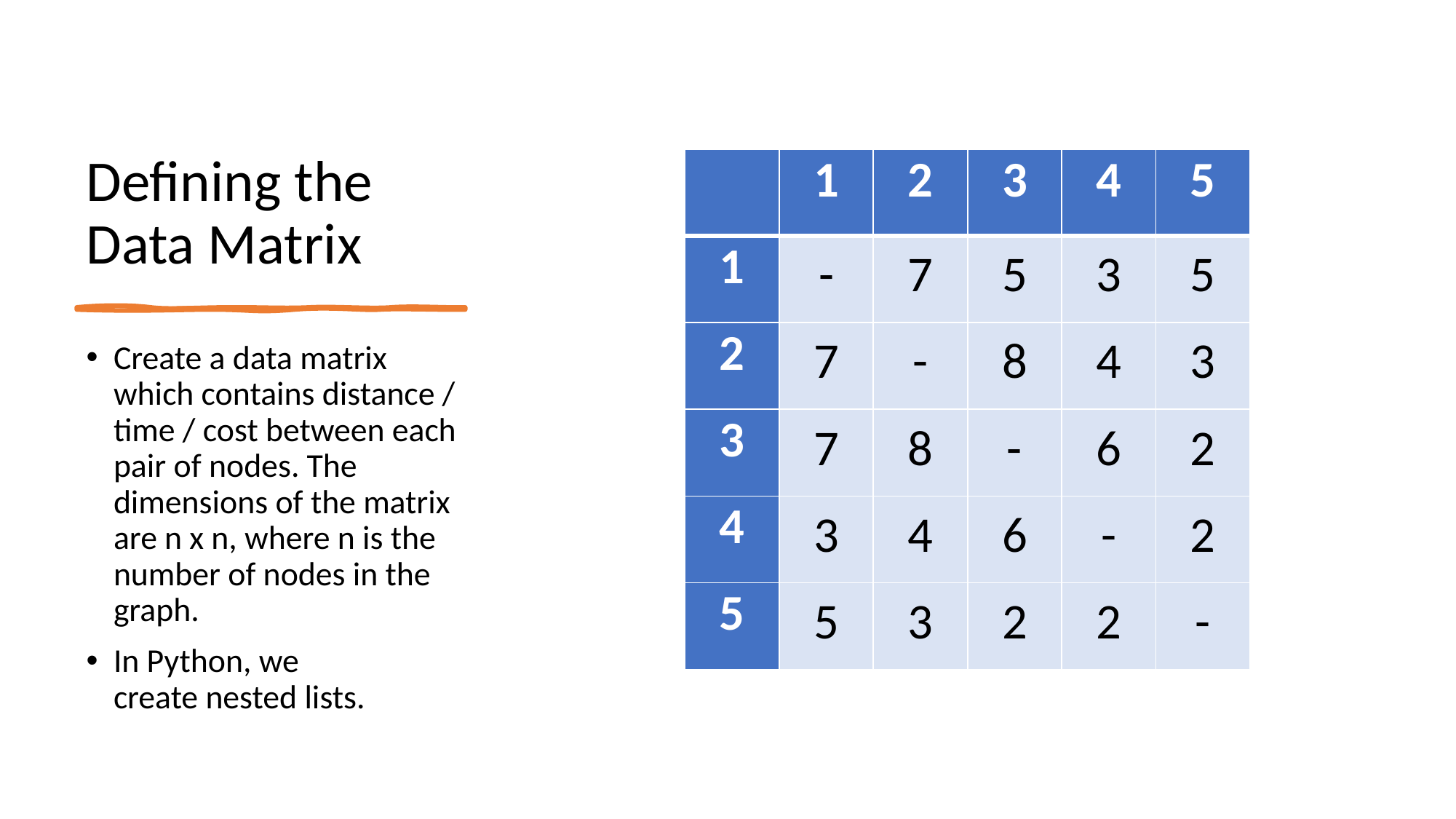

# Defining the Data Matrix
|  | 1 | 2 | 3 | 4 | 5 |
| --- | --- | --- | --- | --- | --- |
| 1 | - | 7 | 5 | 3 | 5 |
| 2 | 7 | - | 8 | 4 | 3 |
| 3 | 7 | 8 | - | 6 | 2 |
| 4 | 3 | 4 | 6 | - | 2 |
| 5 | 5 | 3 | 2 | 2 | - |

Create a data matrix which contains distance / time / cost between each pair of nodes. The dimensions of the matrix are n x n, where n is the number of nodes in the graph.
In Python, we create nested lists.